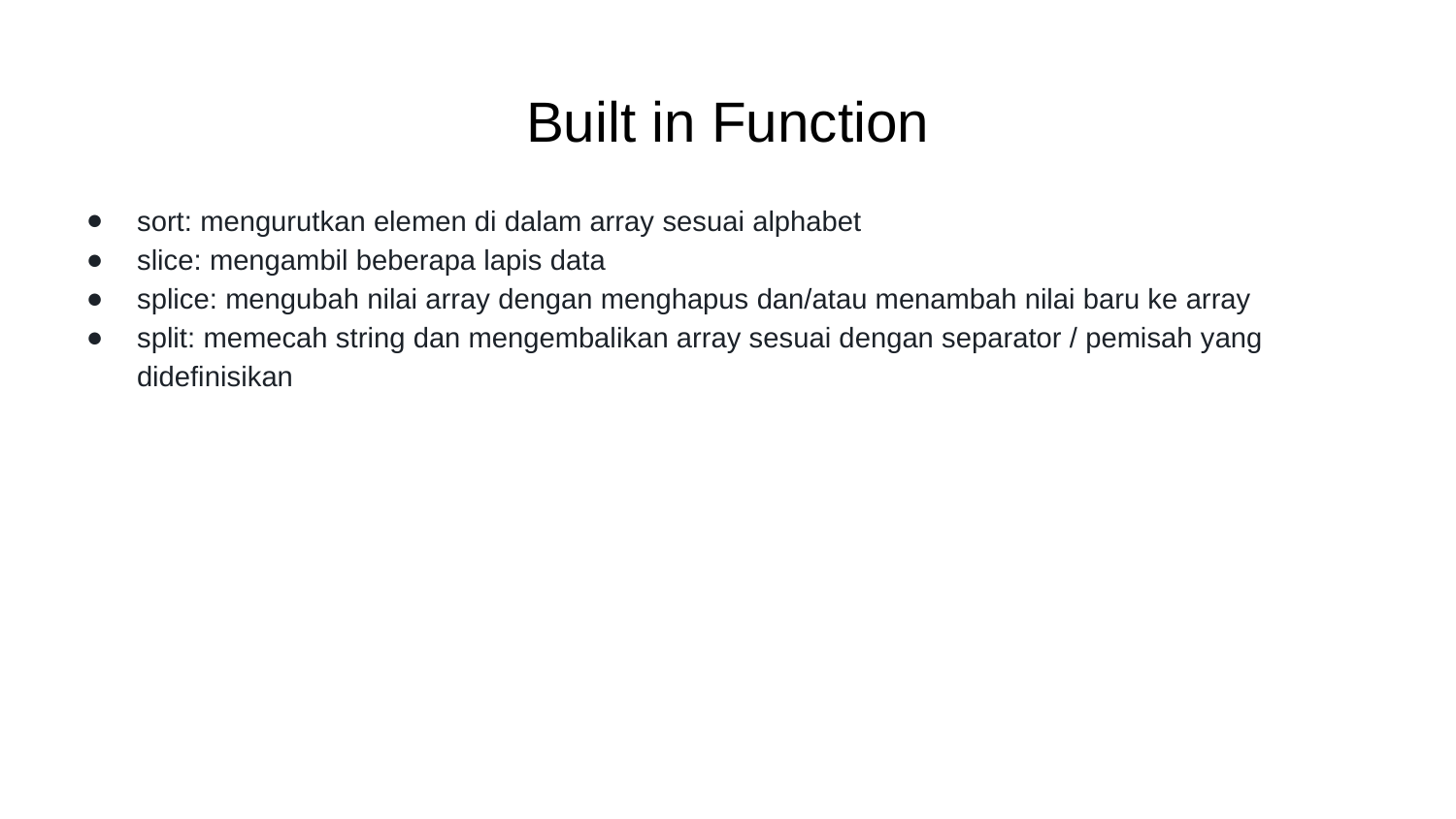

# Built in Function

sort: mengurutkan elemen di dalam array sesuai alphabet
slice: mengambil beberapa lapis data
splice: mengubah nilai array dengan menghapus dan/atau menambah nilai baru ke array
split: memecah string dan mengembalikan array sesuai dengan separator / pemisah yang didefinisikan